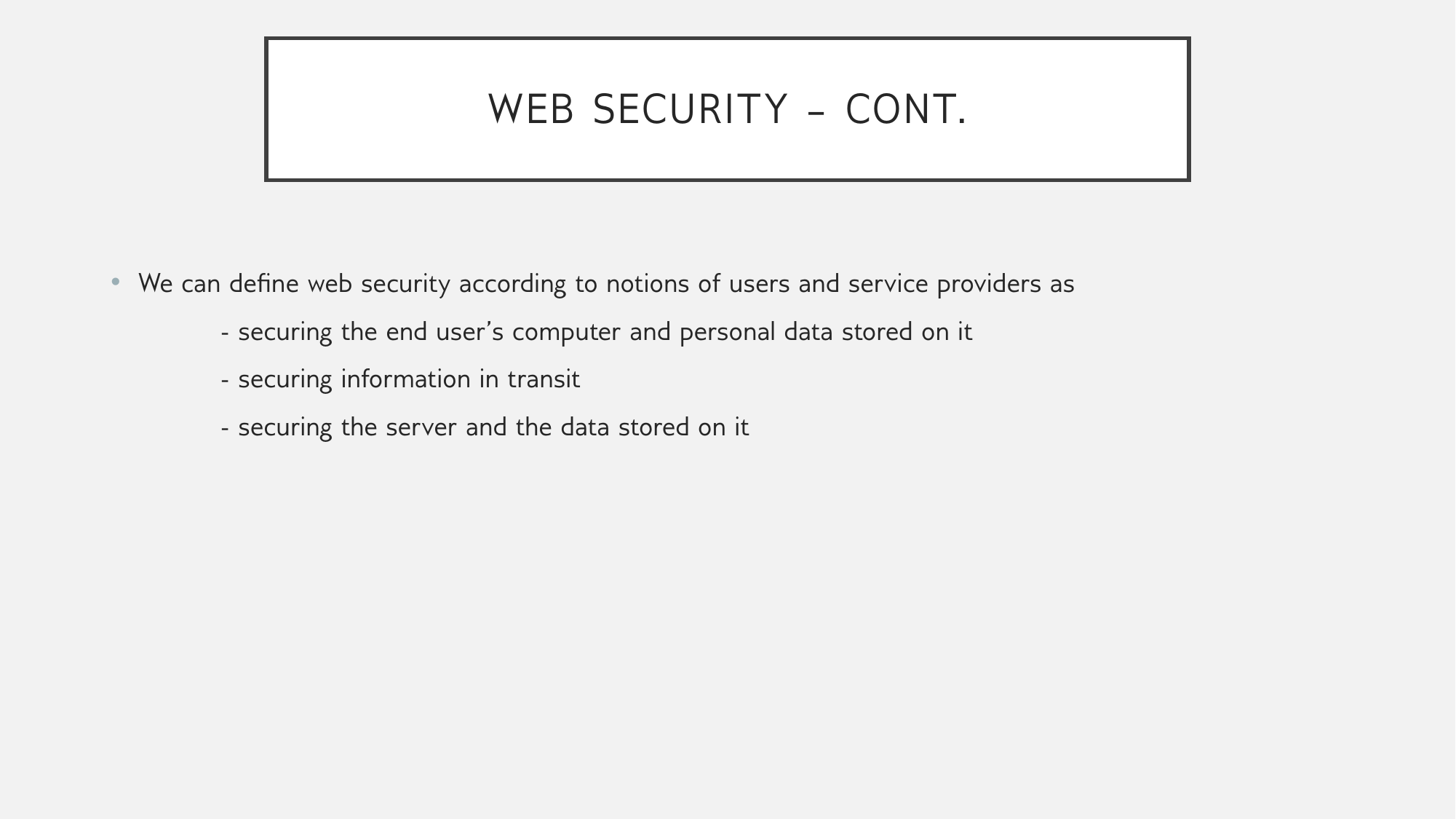

# Web security – cont.

We can define web security according to notions of users and service providers as
	- securing the end user’s computer and personal data stored on it
	- securing information in transit
	- securing the server and the data stored on it